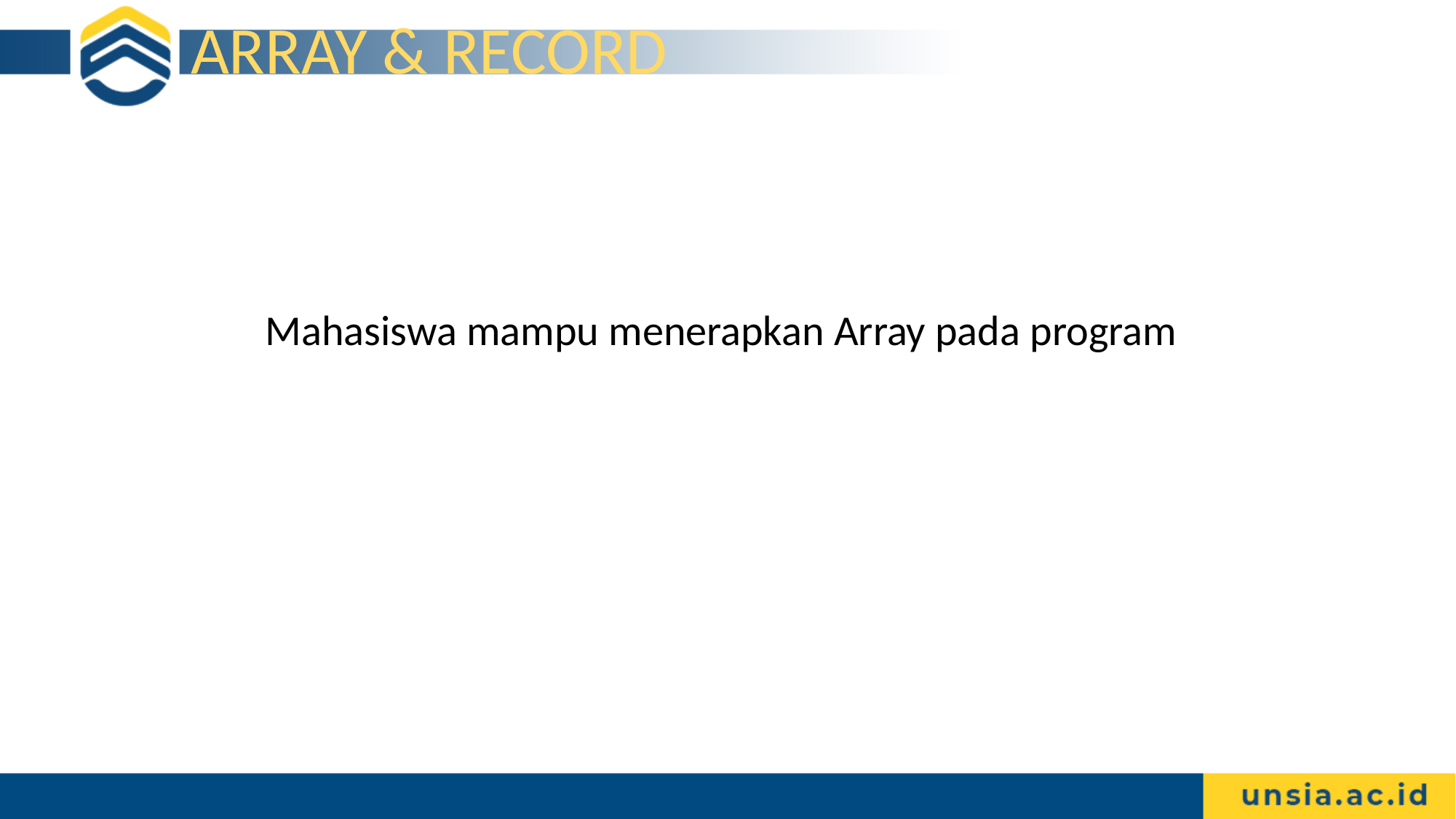

# ARRAY & RECORD
Mahasiswa mampu menerapkan Array pada program